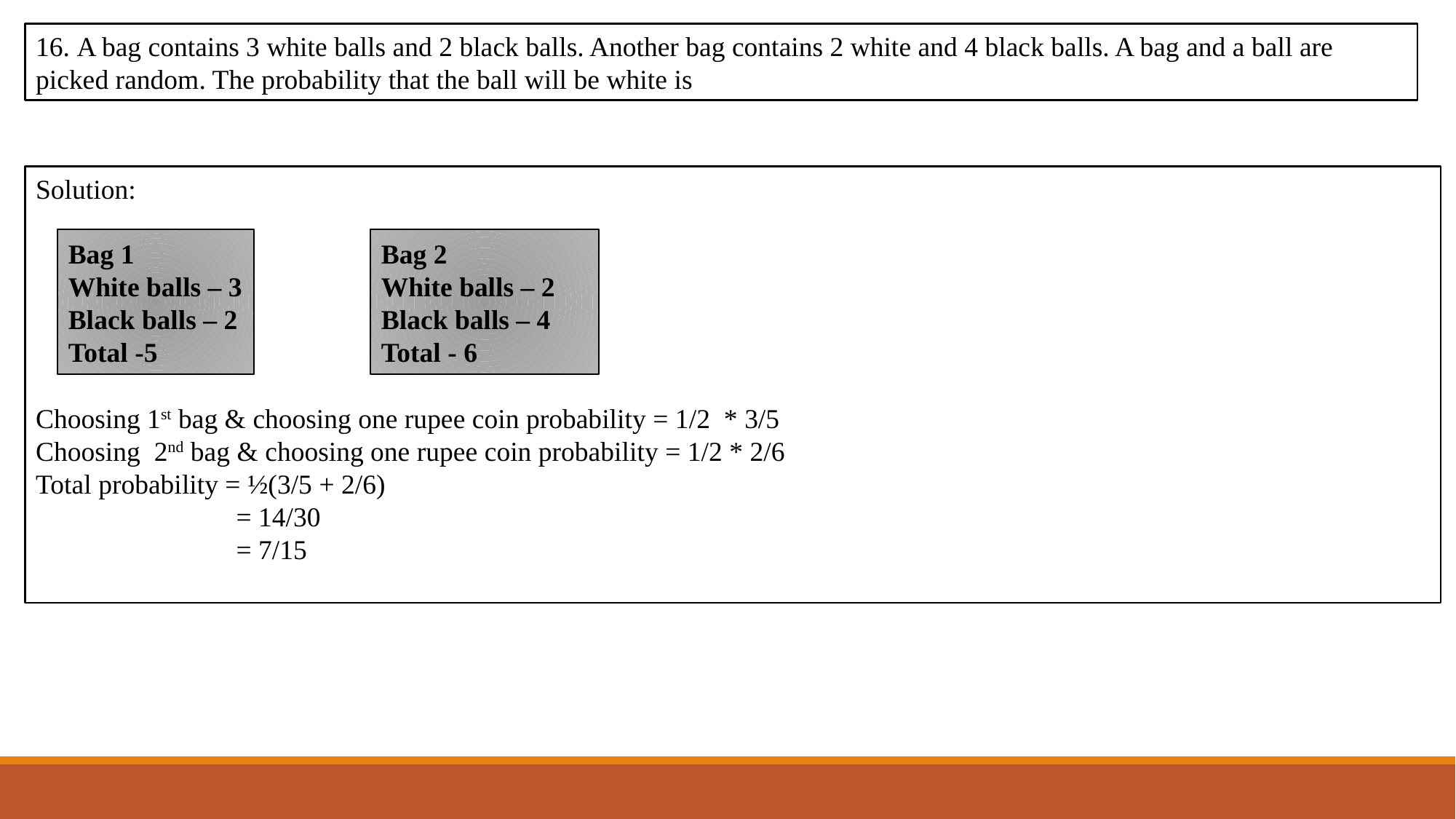

16. A bag contains 3 white balls and 2 black balls. Another bag contains 2 white and 4 black balls. A bag and a ball are picked random. The probability that the ball will be white is
Solution:

Choosing 1st bag & choosing one rupee coin probability = 1/2  * 3/5
Choosing  2nd bag & choosing one rupee coin probability = 1/2 * 2/6
Total probability = ½(3/5 + 2/6)
                             = 14/30
                             = 7/15

Bag 1
White balls – 3
Black balls – 2
Total -5

Bag 2
White balls – 2
Black balls – 4
Total - 6